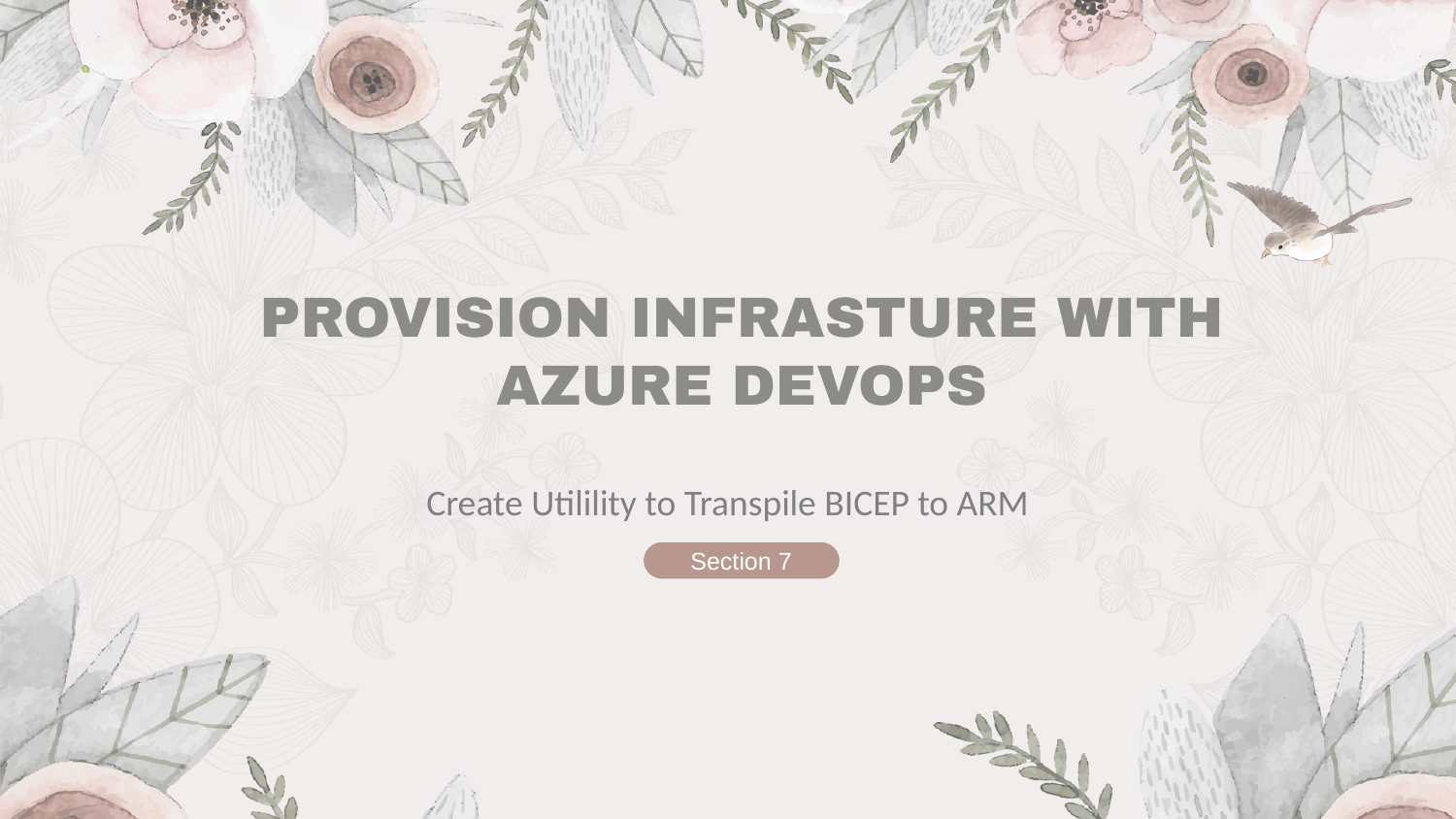

PROVISION INFRASTURE WITH AZURE DEVOPS

Create Utilility to Transpile BICEP to ARM
Section 7